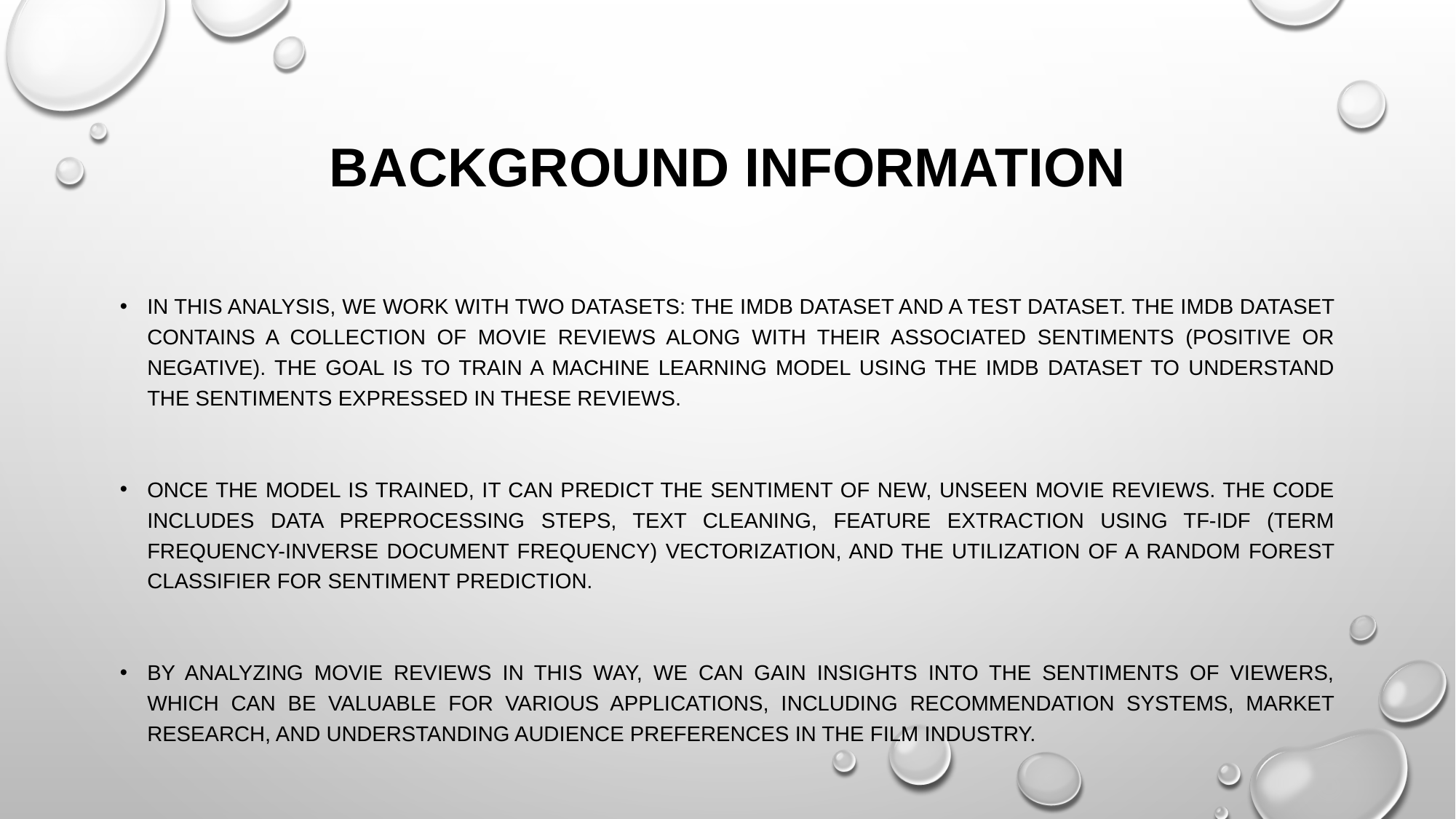

# Background Information
In this analysis, we work with two datasets: the IMDB dataset and a test dataset. The IMDB dataset contains a collection of movie reviews along with their associated sentiments (positive or negative). The goal is to train a machine learning model using the IMDB dataset to understand the sentiments expressed in these reviews.

Once the model is trained, it can predict the sentiment of new, unseen movie reviews. The code includes data preprocessing steps, text cleaning, feature extraction using TF-IDF (Term Frequency-Inverse Document Frequency) vectorization, and the utilization of a Random Forest Classifier for sentiment prediction.

By analyzing movie reviews in this way, we can gain insights into the sentiments of viewers, which can be valuable for various applications, including recommendation systems, market research, and understanding audience preferences in the film industry.